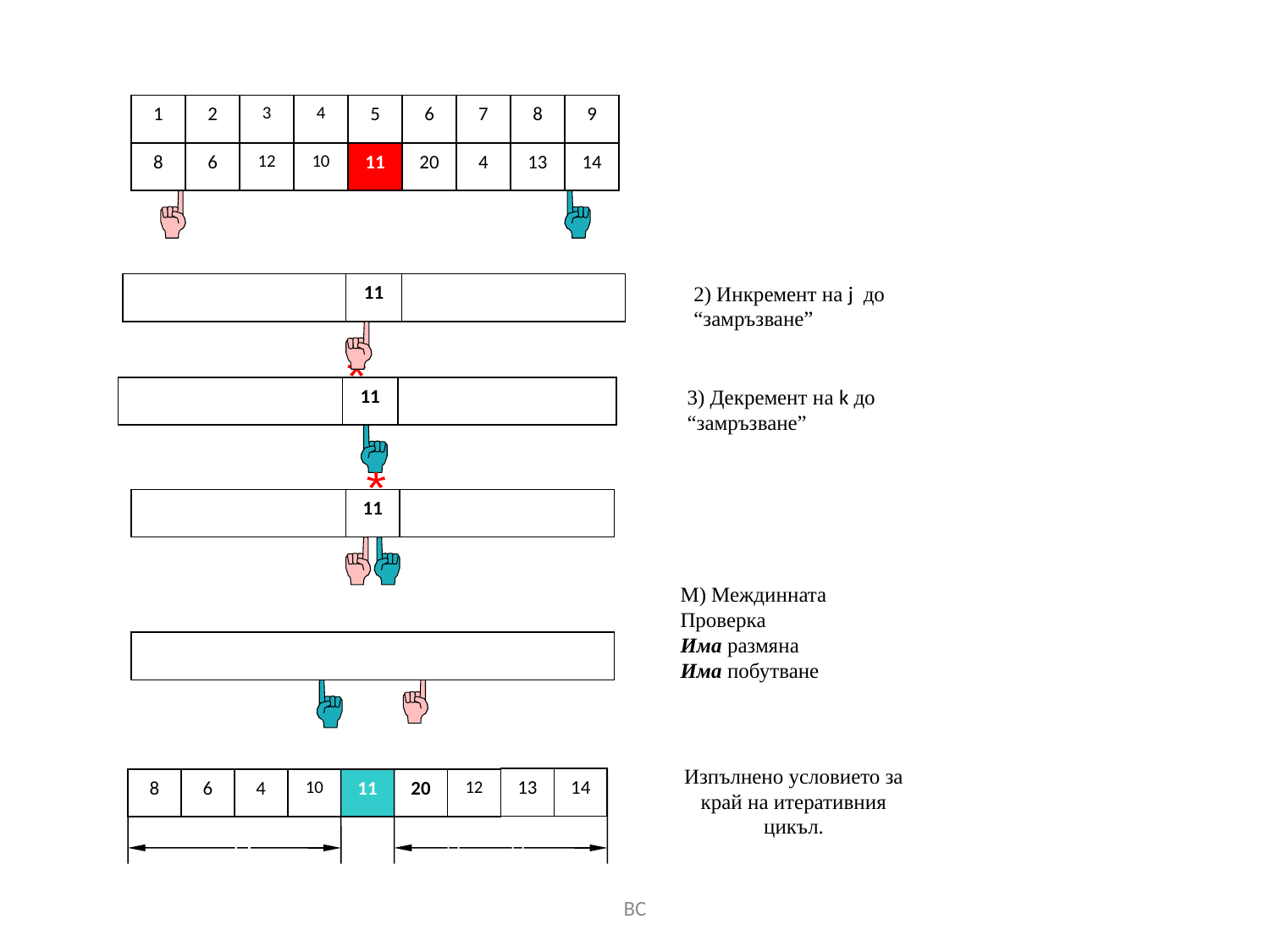

1
2
3
4
5
6
7
8
9
Пример 2
8
6
12
10
11
20
4
13
14

j
к

11
2) Инкремент на j  до “замръзване”

*

11
3) Декремент на k до “замръзване”

*

11

М) Междинната
Проверка
Има размяна
Има побутване

к
j
Изпълнено условието за край на итеративния цикъл.

13
14

8
6
4
10
11
20
12
ляв дял
десен дял

ВС